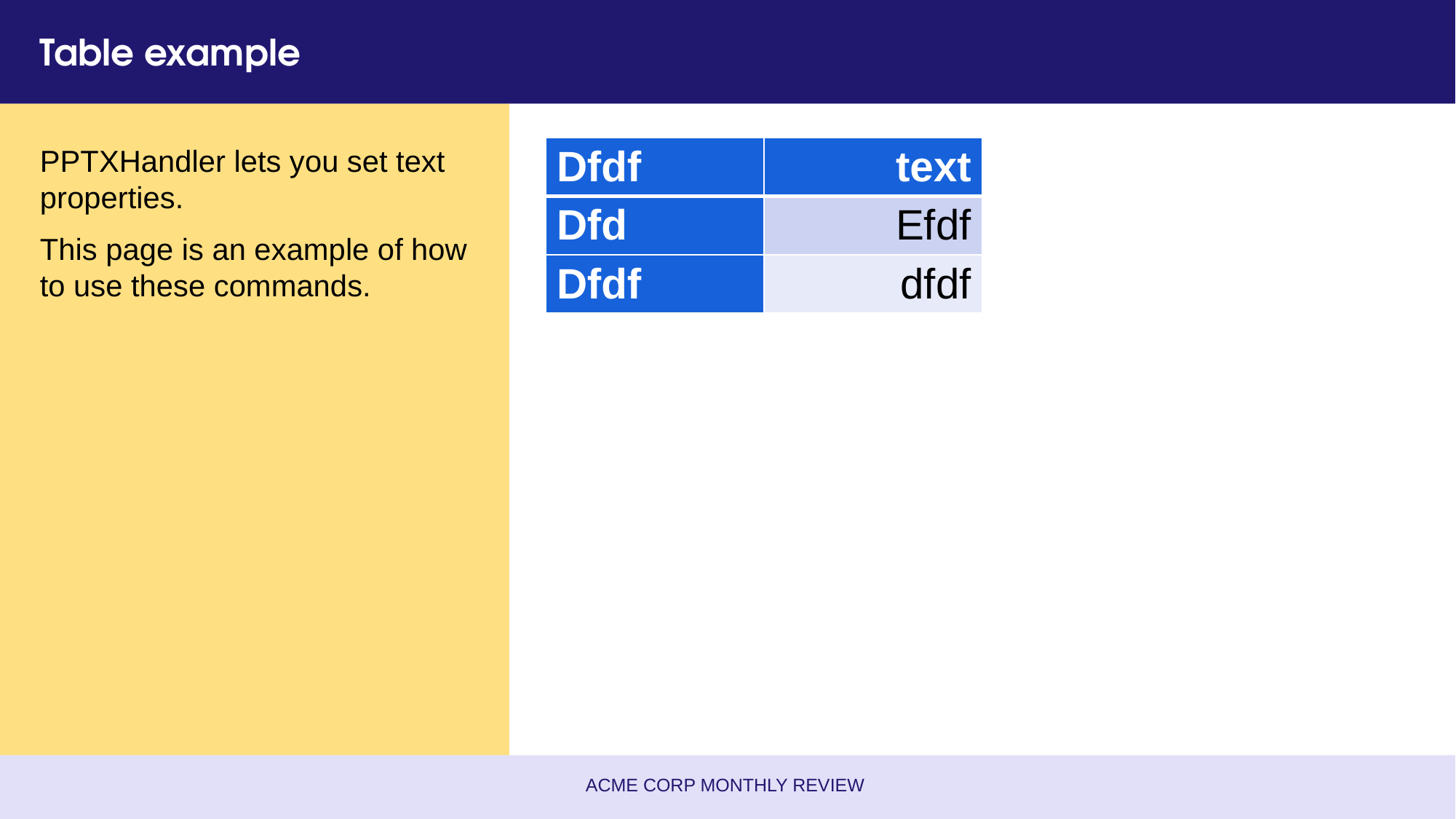

# Table example
PPTXHandler lets you set text properties.
This page is an example of how to use these commands.
| Dfdf | text |
| --- | --- |
| Dfd | Efdf |
| Dfdf | dfdf |
Acme Corp Monthly Review